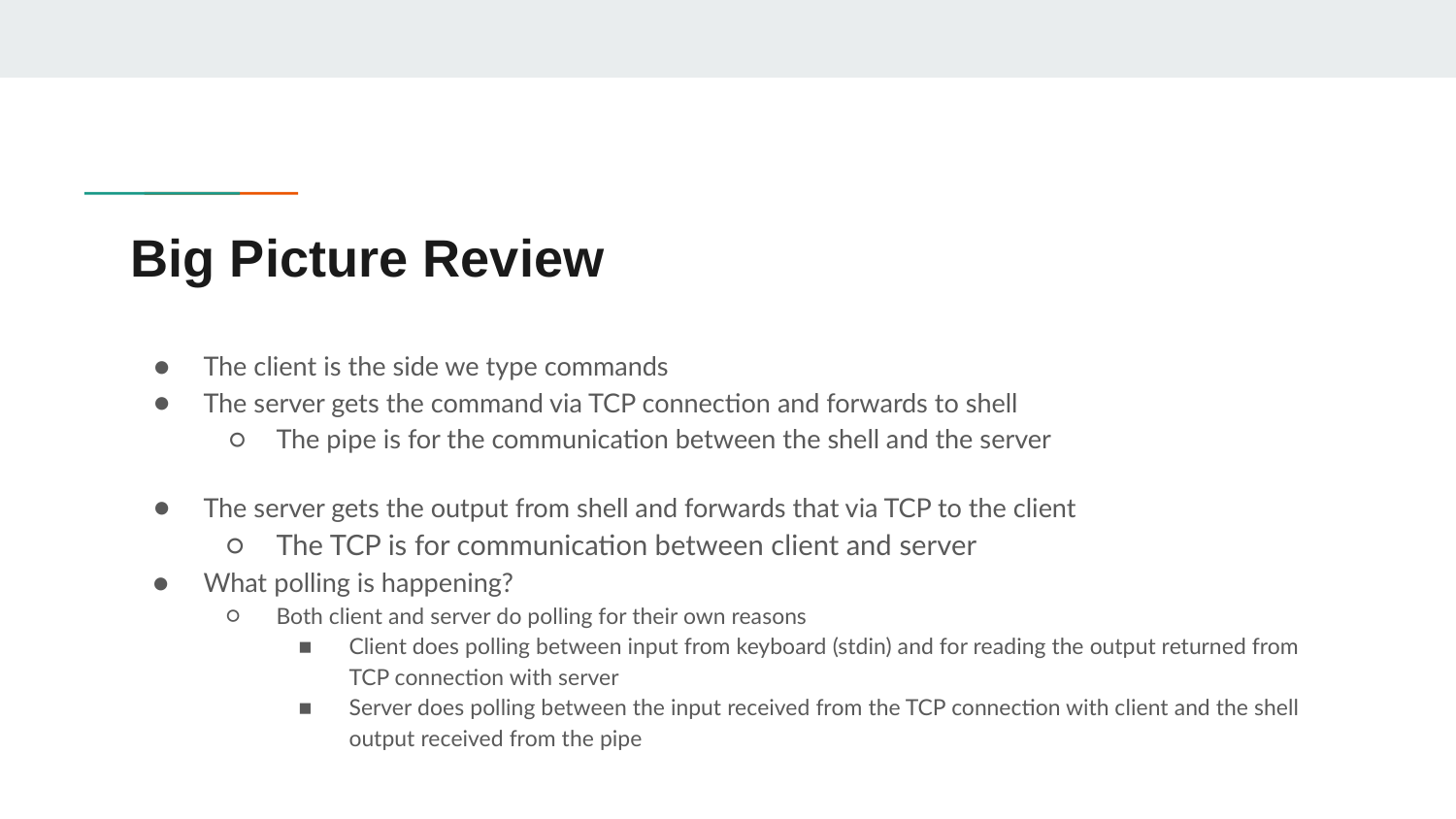

# Big Picture Review
The client is the side we type commands
The server gets the command via TCP connection and forwards to shell
The pipe is for the communication between the shell and the server
The server gets the output from shell and forwards that via TCP to the client
The TCP is for communication between client and server
What polling is happening?
Both client and server do polling for their own reasons
Client does polling between input from keyboard (stdin) and for reading the output returned from  TCP connection with server
Server does polling between the input received from the TCP connection with client and the shell output received from the pipe